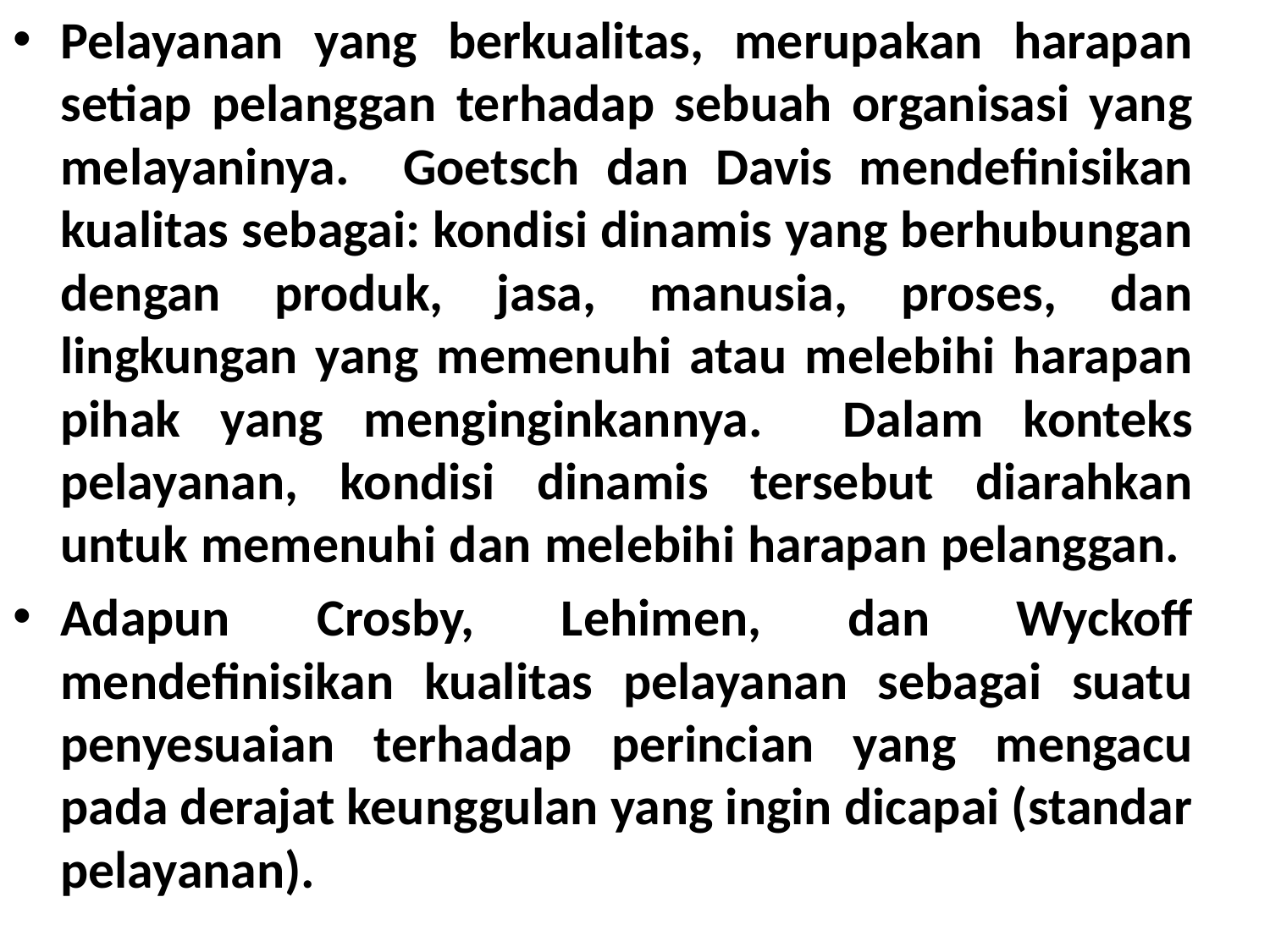

Pelayanan yang berkualitas, merupakan harapan setiap pelanggan terhadap sebuah organisasi yang melayaninya.  Goetsch dan Davis mendefinisikan kualitas sebagai: kondisi dinamis yang berhubungan dengan produk, jasa, manusia, proses, dan lingkungan yang memenuhi atau melebihi harapan pihak yang menginginkannya.  Dalam konteks pelayanan, kondisi dinamis tersebut diarahkan untuk memenuhi dan melebihi harapan pelanggan.
Adapun Crosby, Lehimen, dan Wyckoff mendefinisikan kualitas pelayanan sebagai suatu penyesuaian terhadap perincian yang mengacu pada derajat keunggulan yang ingin dicapai (standar pelayanan).